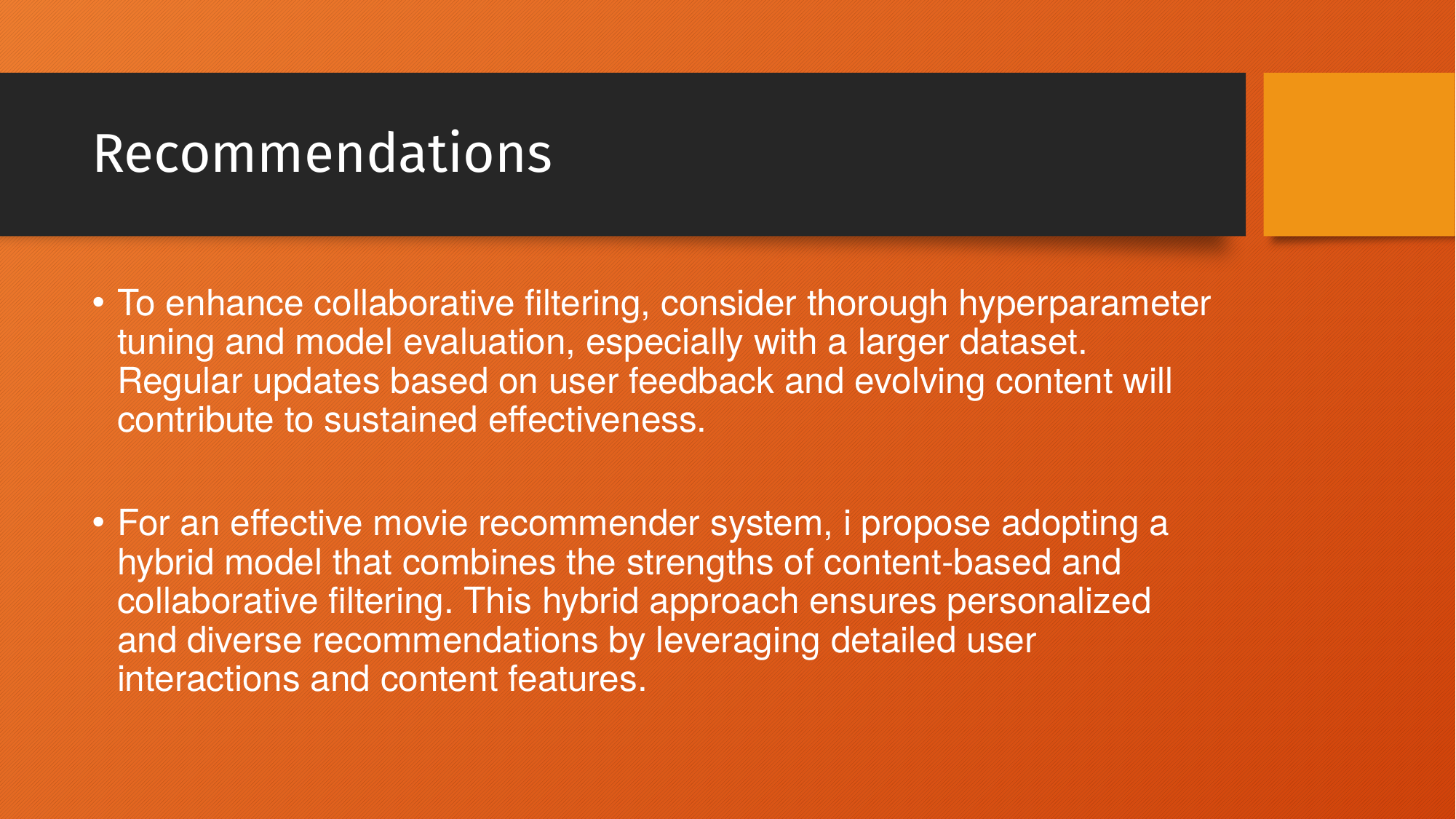

# Recommendations
To enhance collaborative filtering, consider thorough hyperparameter tuning and model evaluation, especially with a larger dataset. Regular updates based on user feedback and evolving content will contribute to sustained effectiveness.

For an effective movie recommender system, i propose adopting a hybrid model that combines the strengths of content-based and collaborative filtering. This hybrid approach ensures personalized and diverse recommendations by leveraging detailed user interactions and content features.